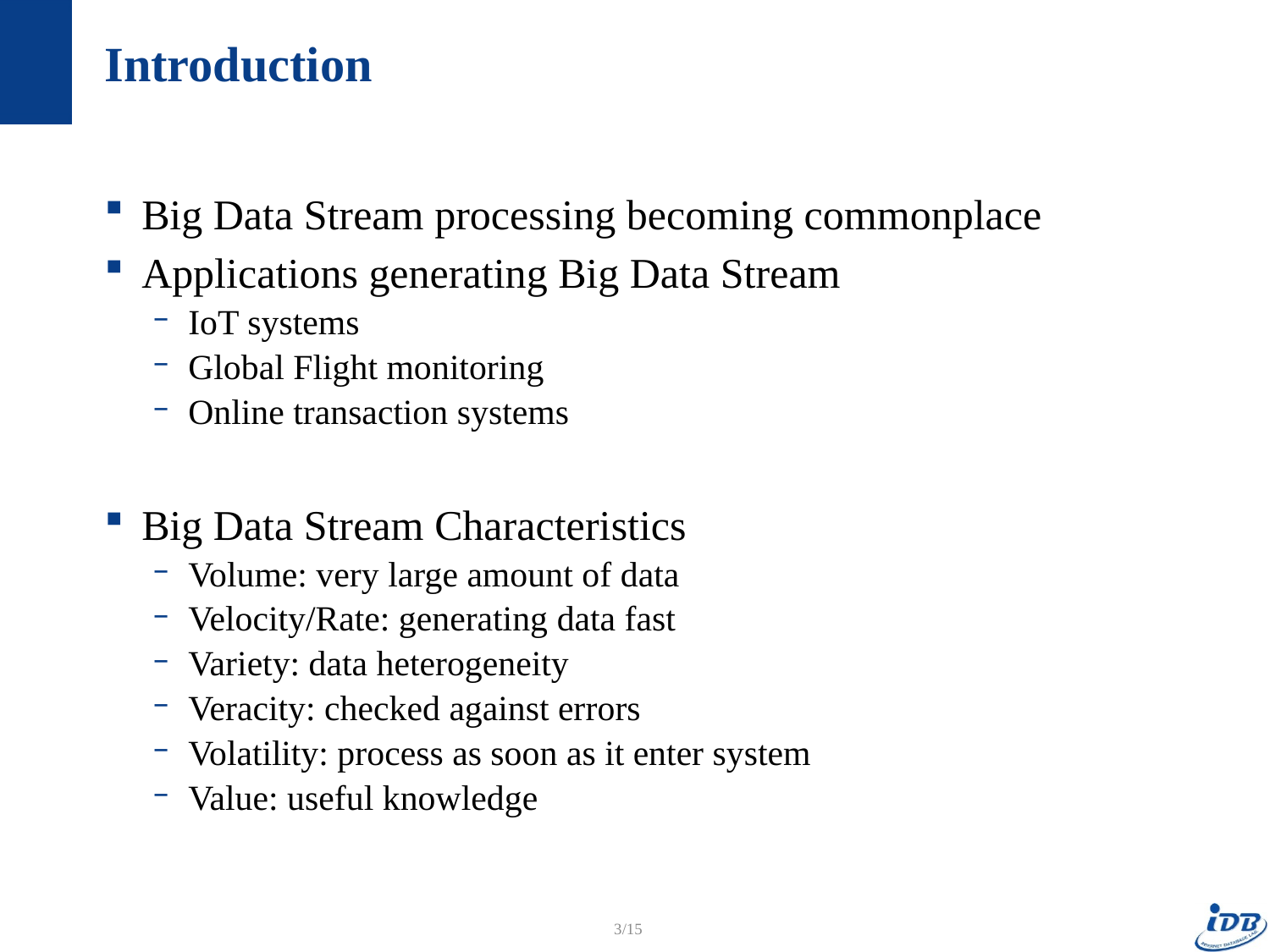

# Introduction
Big Data Stream processing becoming commonplace
Applications generating Big Data Stream
IoT systems
Global Flight monitoring
Online transaction systems

Big Data Stream Characteristics
Volume: very large amount of data
Velocity/Rate: generating data fast
Variety: data heterogeneity
Veracity: checked against errors
Volatility: process as soon as it enter system
Value: useful knowledge
3/15